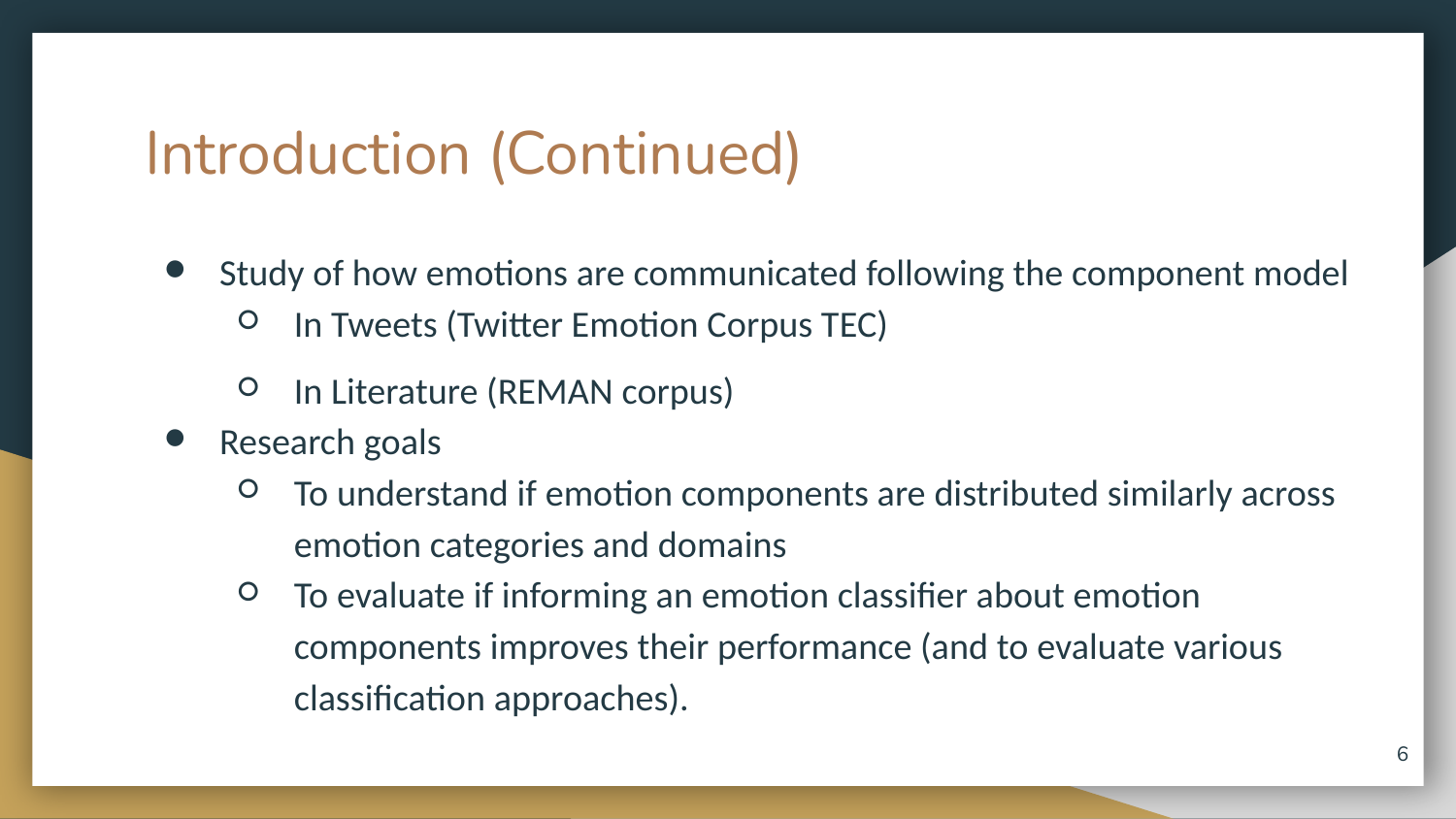

# Introduction (Continued)
Study of how emotions are communicated following the component model
In Tweets (Twitter Emotion Corpus TEC)
In Literature (REMAN corpus)
Research goals
To understand if emotion components are distributed similarly across emotion categories and domains
To evaluate if informing an emotion classifier about emotion components improves their performance (and to evaluate various classification approaches).

6